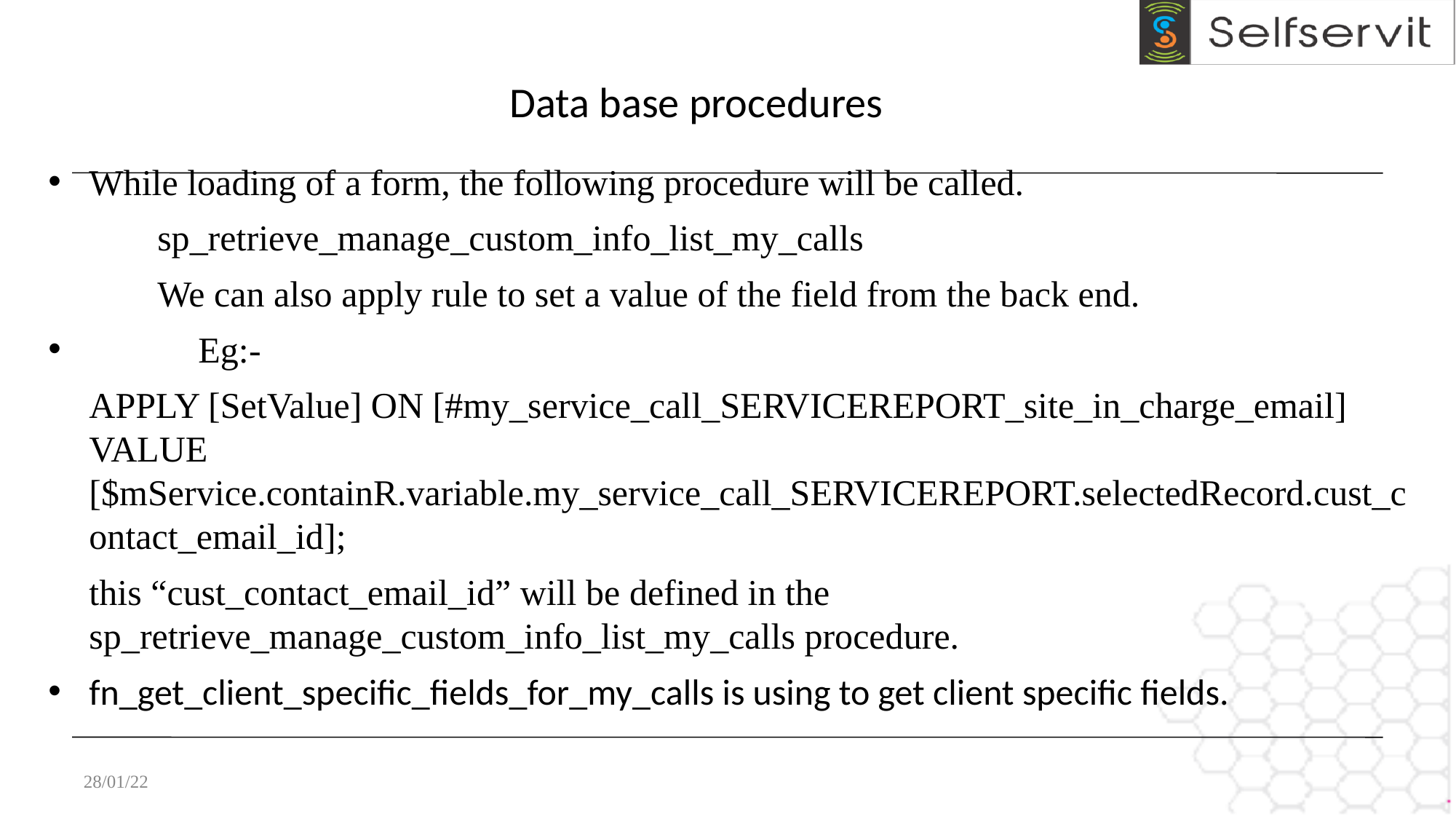

# Data base procedures
While loading of a form, the following procedure will be called.
            sp_retrieve_manage_custom_info_list_my_calls
            We can also apply rule to set a value of the field from the back end.
	Eg:-
	APPLY [SetValue] ON [#my_service_call_SERVICEREPORT_site_in_charge_email] VALUE [$mService.containR.variable.my_service_call_SERVICEREPORT.selectedRecord.cust_contact_email_id];
	this “cust_contact_email_id” will be defined in the sp_retrieve_manage_custom_info_list_my_calls procedure.
fn_get_client_specific_fields_for_my_calls is using to get client specific fields.

28/01/22